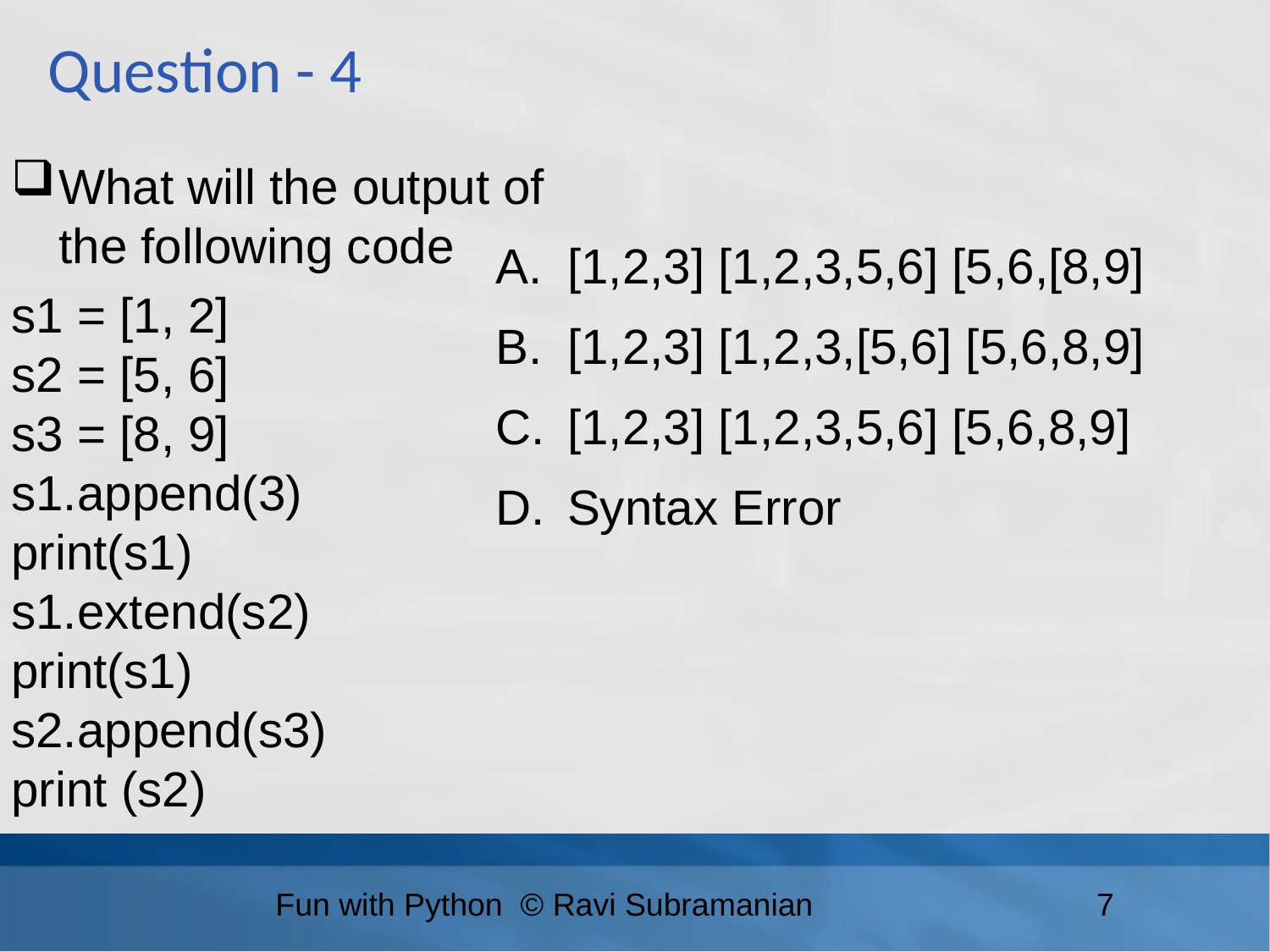

Question - 4
What will the output of the following code
s1 = [1, 2]
s2 = [5, 6]
s3 = [8, 9]
s1.append(3)
print(s1)
s1.extend(s2)
print(s1)
s2.append(s3)
print (s2)

[1,2,3] [1,2,3,5,6] [5,6,[8,9]
[1,2,3] [1,2,3,[5,6] [5,6,8,9]
[1,2,3] [1,2,3,5,6] [5,6,8,9]
Syntax Error